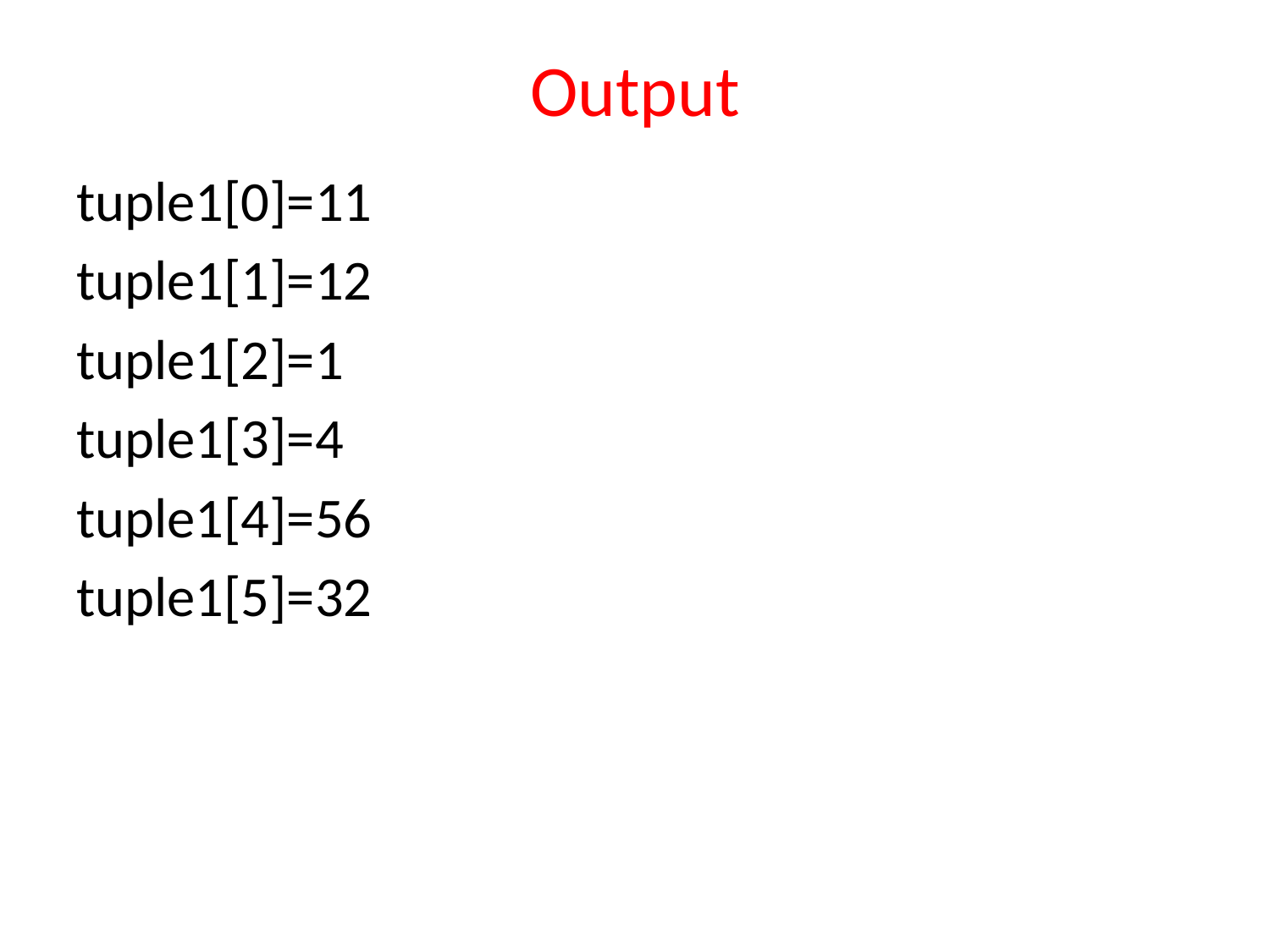

# Output
tuple1[0]=11
tuple1[1]=12
tuple1[2]=1
tuple1[3]=4
tuple1[4]=56
tuple1[5]=32